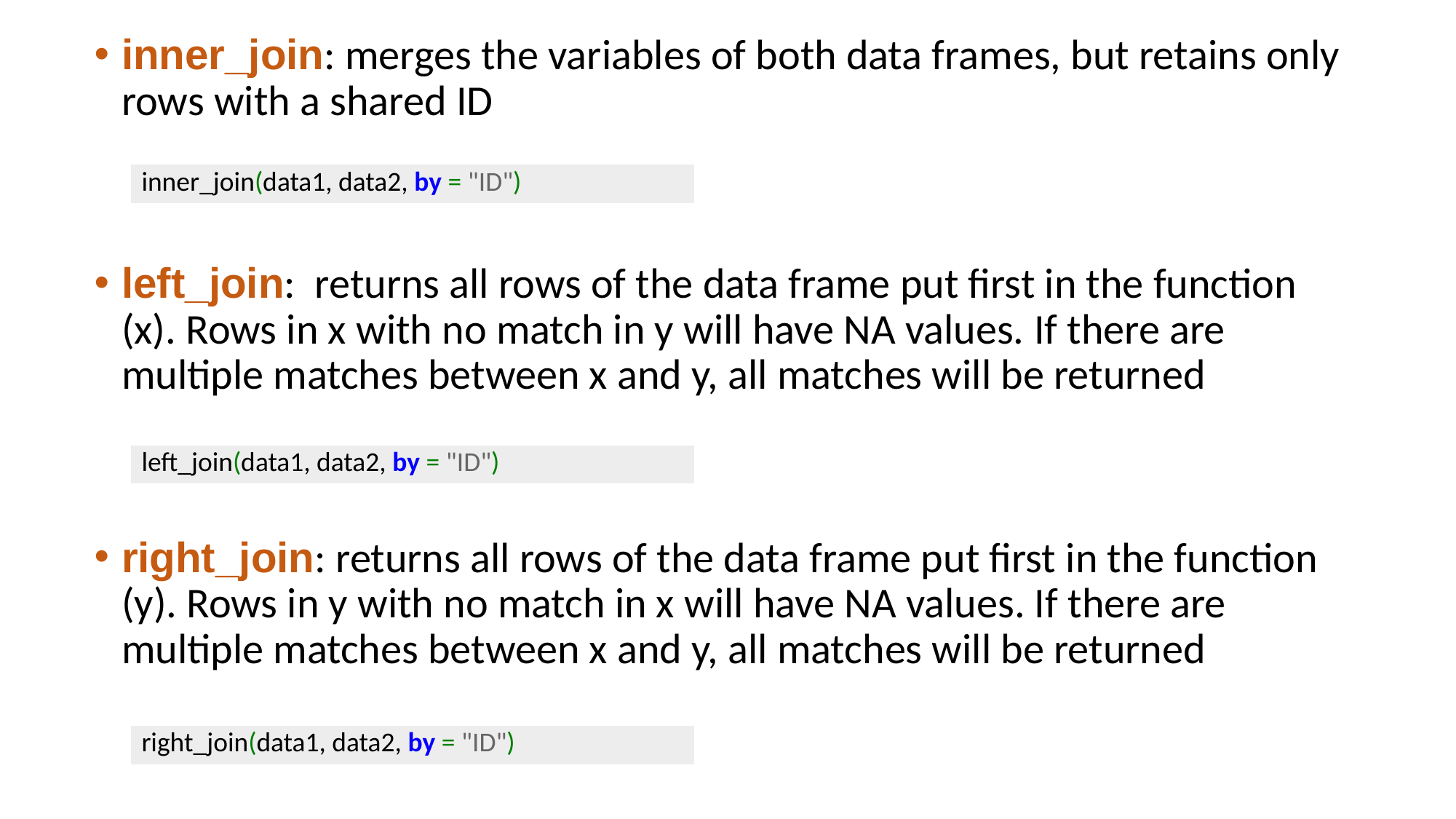

inner_join: merges the variables of both data frames, but retains only rows with a shared ID

left_join:  returns all rows of the data frame put first in the function (x). Rows in x with no match in y will have NA values. If there are multiple matches between x and y, all matches will be returned

right_join: returns all rows of the data frame put first in the function (y). Rows in y with no match in x will have NA values. If there are multiple matches between x and y, all matches will be returned

| inner\_join(data1, data2, by = "ID") |
| --- |
| left\_join(data1, data2, by = "ID") |
| --- |
| right\_join(data1, data2, by = "ID") |
| --- |